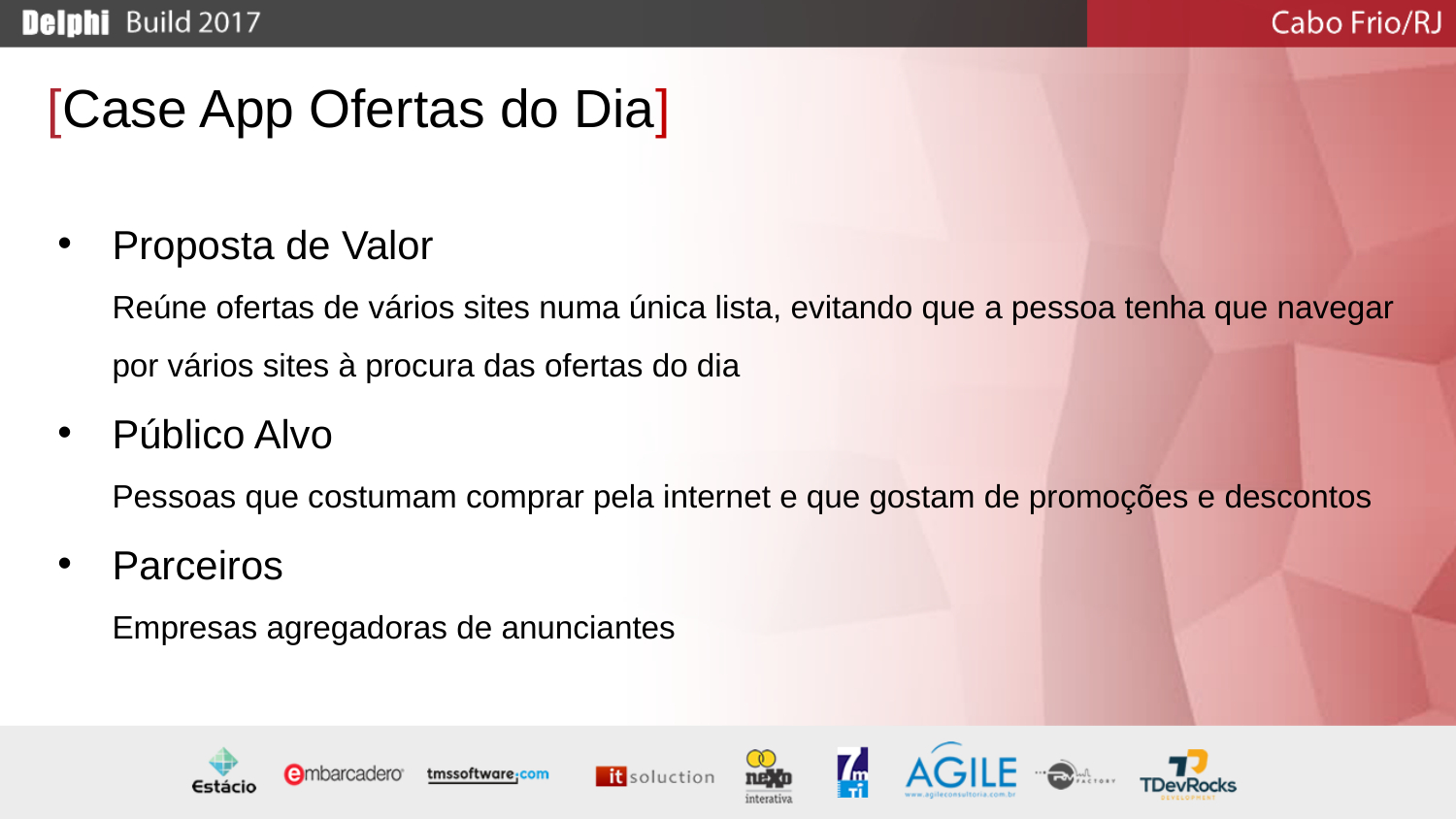

[Case App Ofertas do Dia]
Proposta de Valor
Reúne ofertas de vários sites numa única lista, evitando que a pessoa tenha que navegar por vários sites à procura das ofertas do dia
Público Alvo
Pessoas que costumam comprar pela internet e que gostam de promoções e descontos
Parceiros
Empresas agregadoras de anunciantes